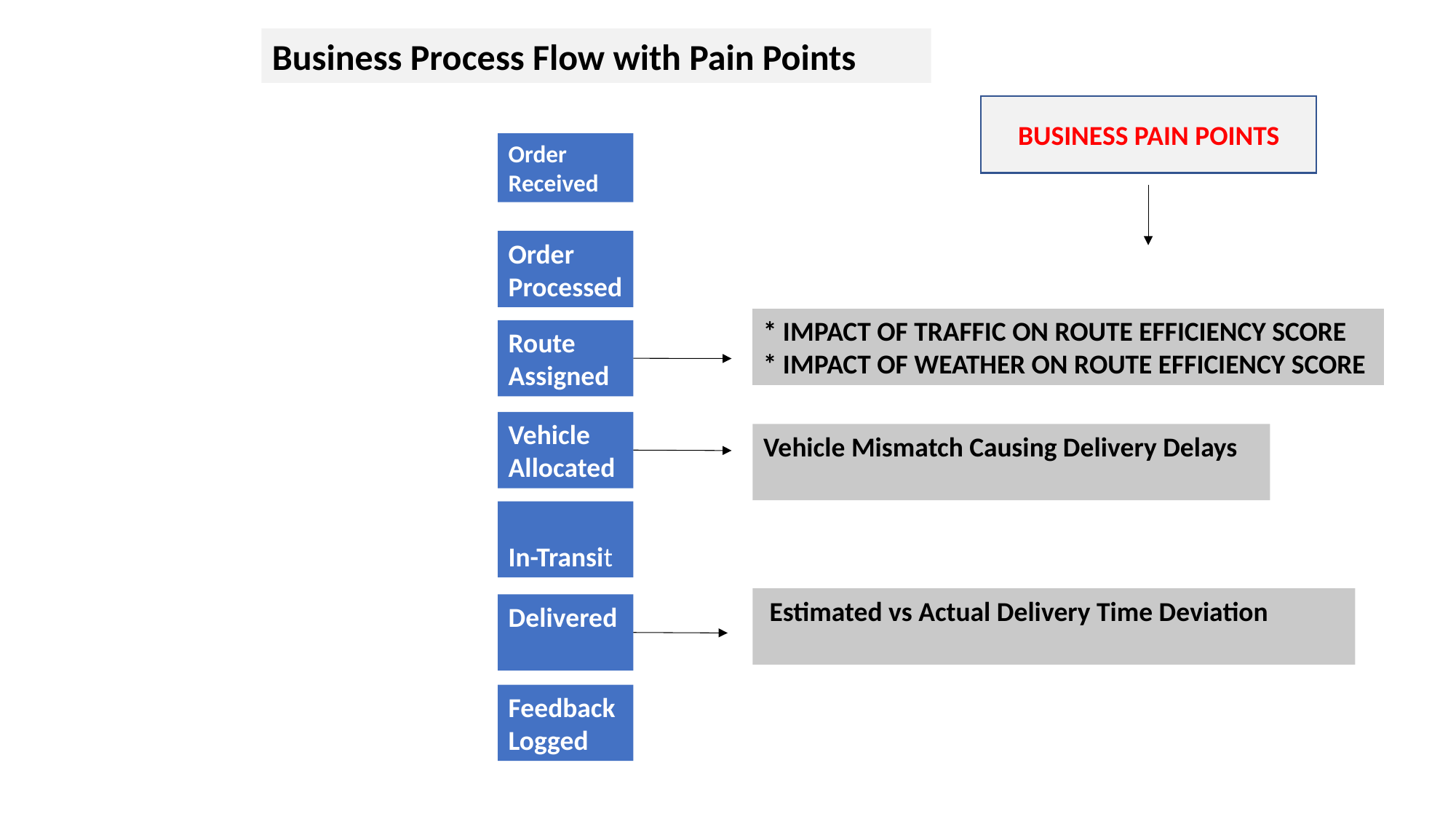

Business Process Flow with Pain Points
BUSINESS PAIN POINTS
Order Received
Order Processed
* IMPACT OF TRAFFIC ON ROUTE EFFICIENCY SCORE
* IMPACT OF WEATHER ON ROUTE EFFICIENCY SCORE
Route Assigned
Vehicle Allocated
Vehicle Mismatch Causing Delivery Delays

In-Transit
 Estimated vs Actual Delivery Time Deviation

Delivered

Feedback Logged